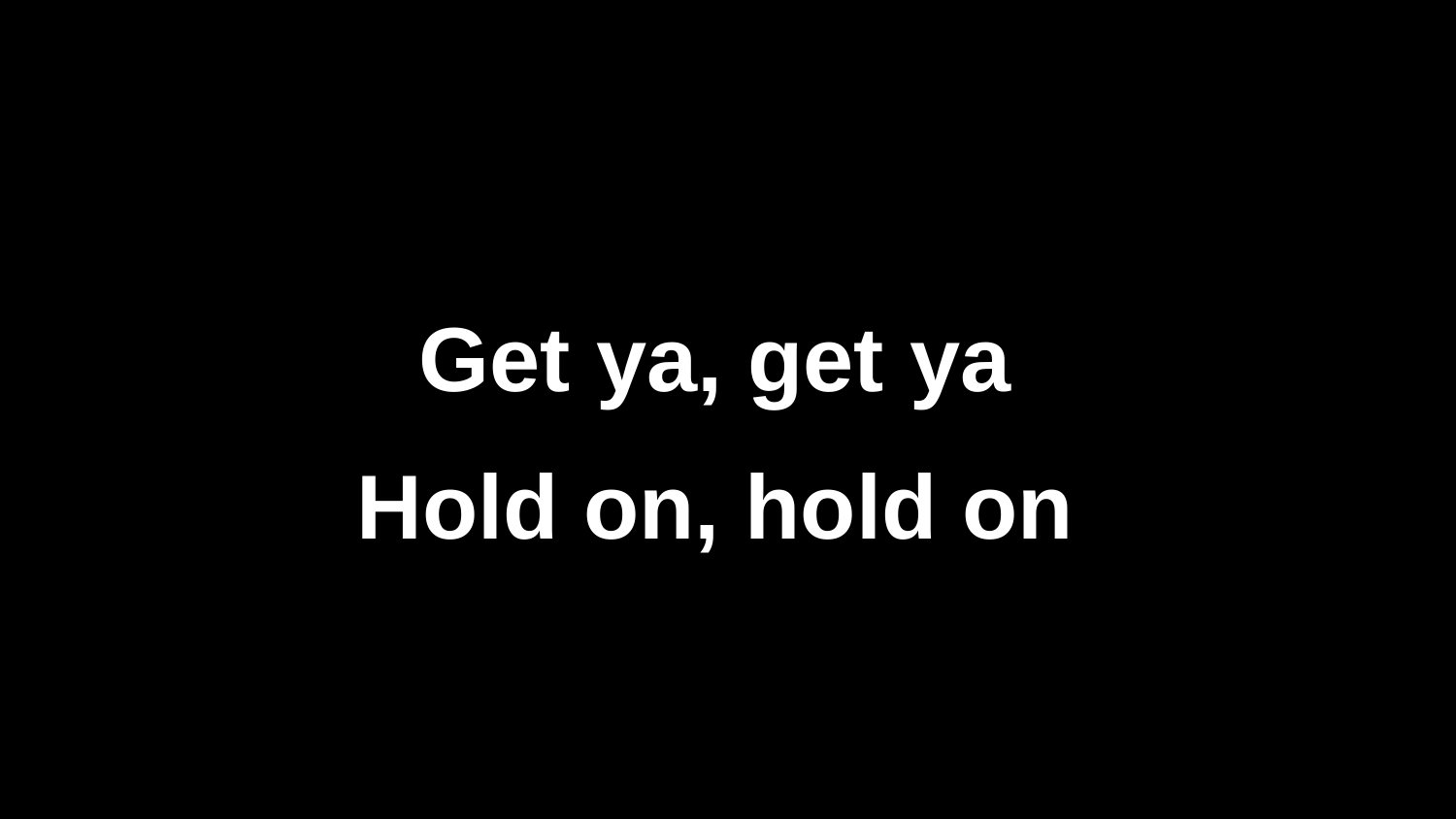

Get ya, get ya
Hold on, hold on